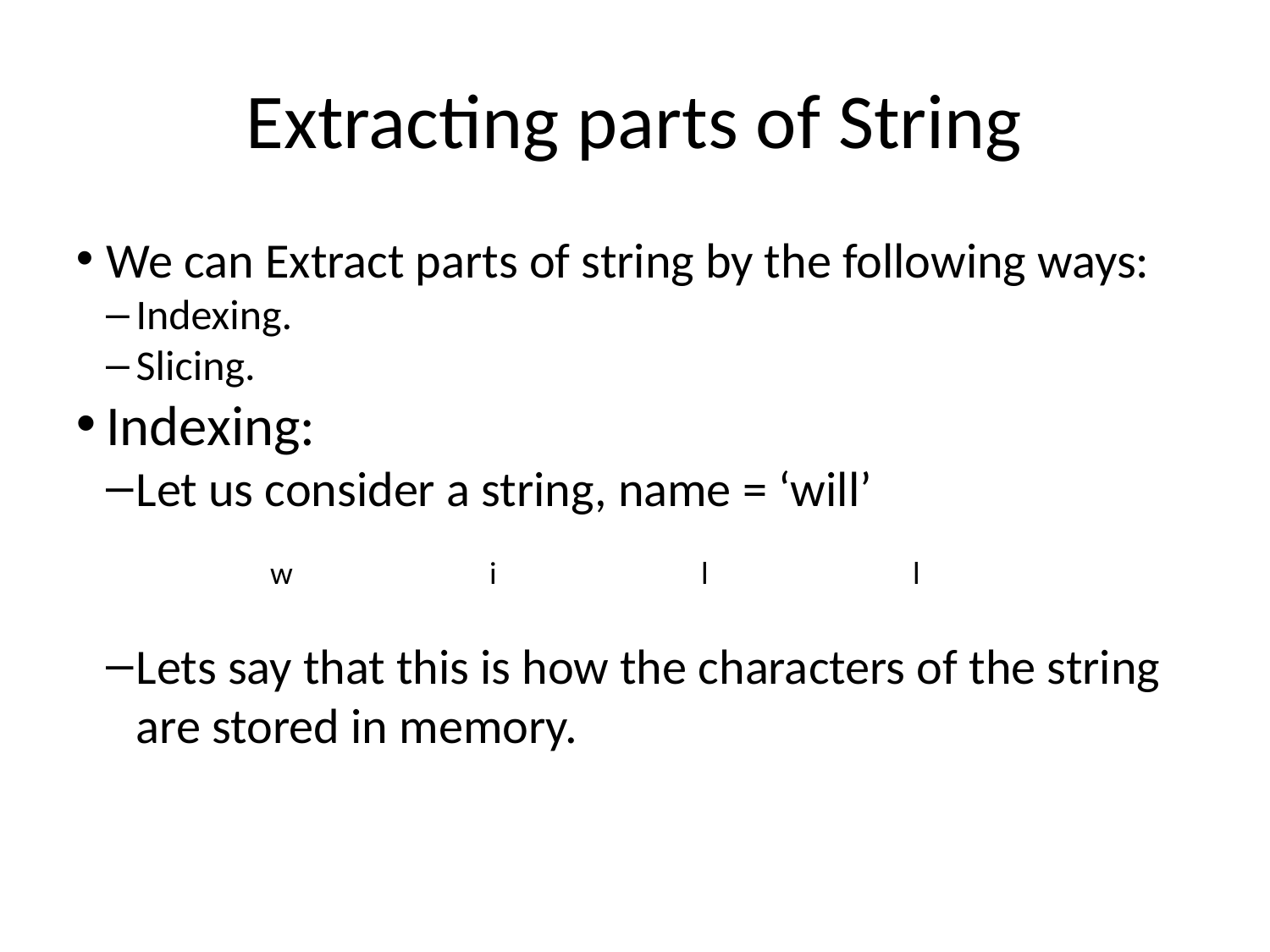

Extracting parts of String
We can Extract parts of string by the following ways:
Indexing.
Slicing.
Indexing:
Let us consider a string, name = ‘will’

Lets say that this is how the characters of the string are stored in memory.
| w | i | l | l |
| --- | --- | --- | --- |